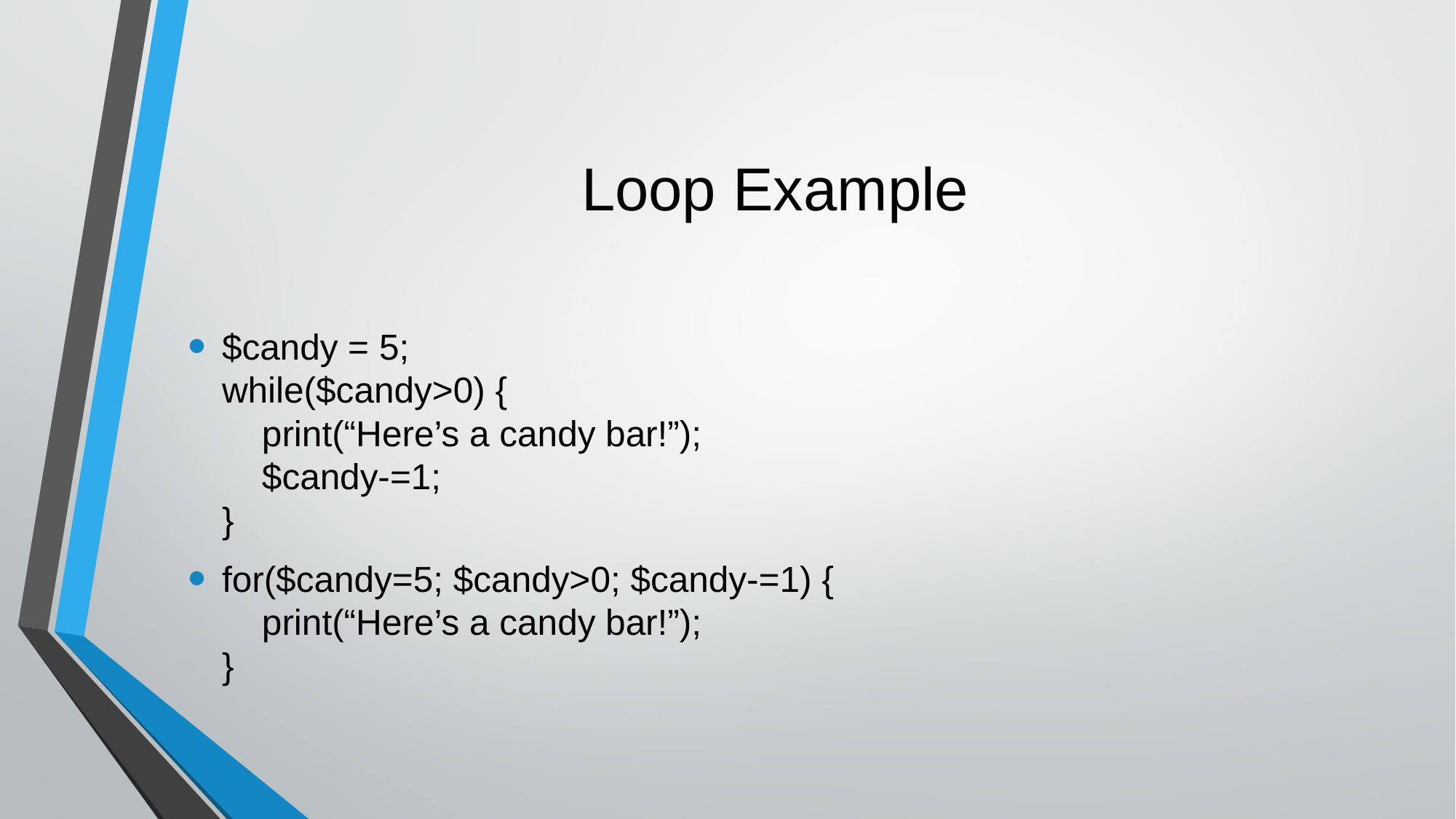

# Loop Example
$candy = 5;
while($candy>0) {
    print(“Here’s a candy bar!”);
    $candy-=1;
}
for($candy=5; $candy>0; $candy-=1) {
    print(“Here’s a candy bar!”);
}